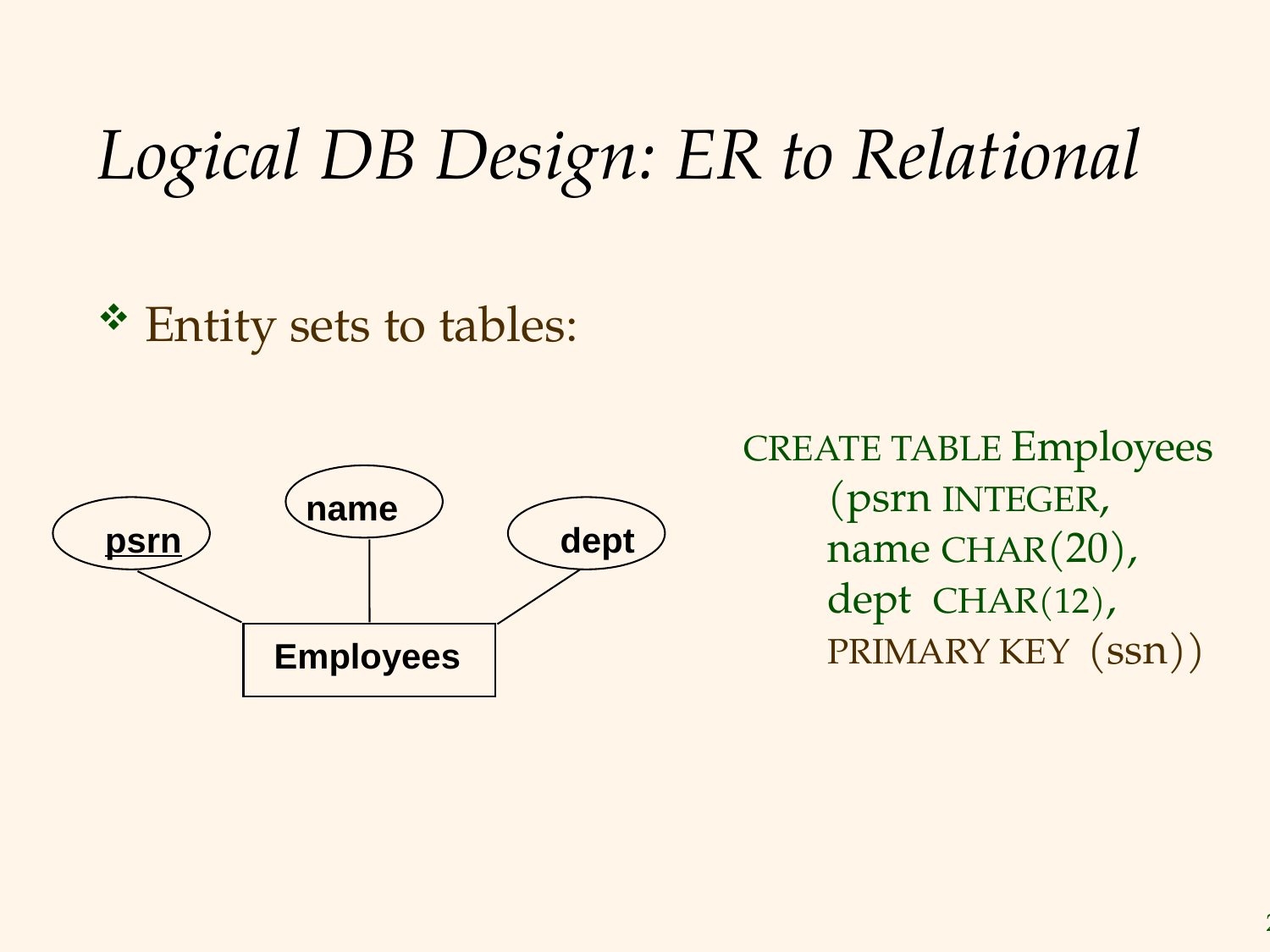

# Logical DB Design: ER to Relational
Entity sets to tables:

            CREATE TABLE Employees
                  (psrn INTEGER,
                  name CHAR(20),
                  dept  CHAR(12),
                  PRIMARY KEY  (ssn))

name

psrn
dept

Employees